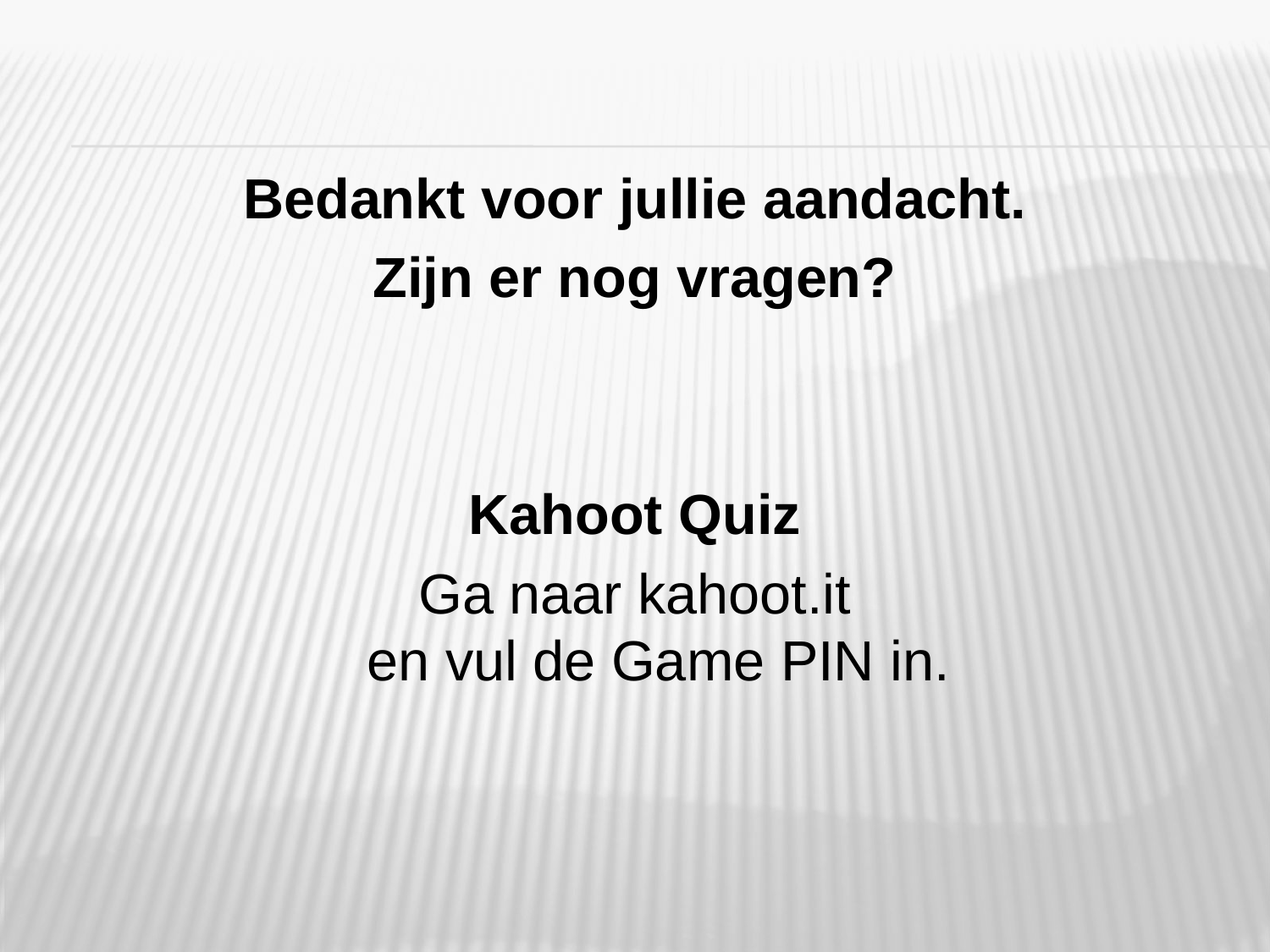

Bedankt voor jullie aandacht.
Zijn er nog vragen?

Kahoot Quiz
Ga naar kahoot.it
en vul de Game PIN in.